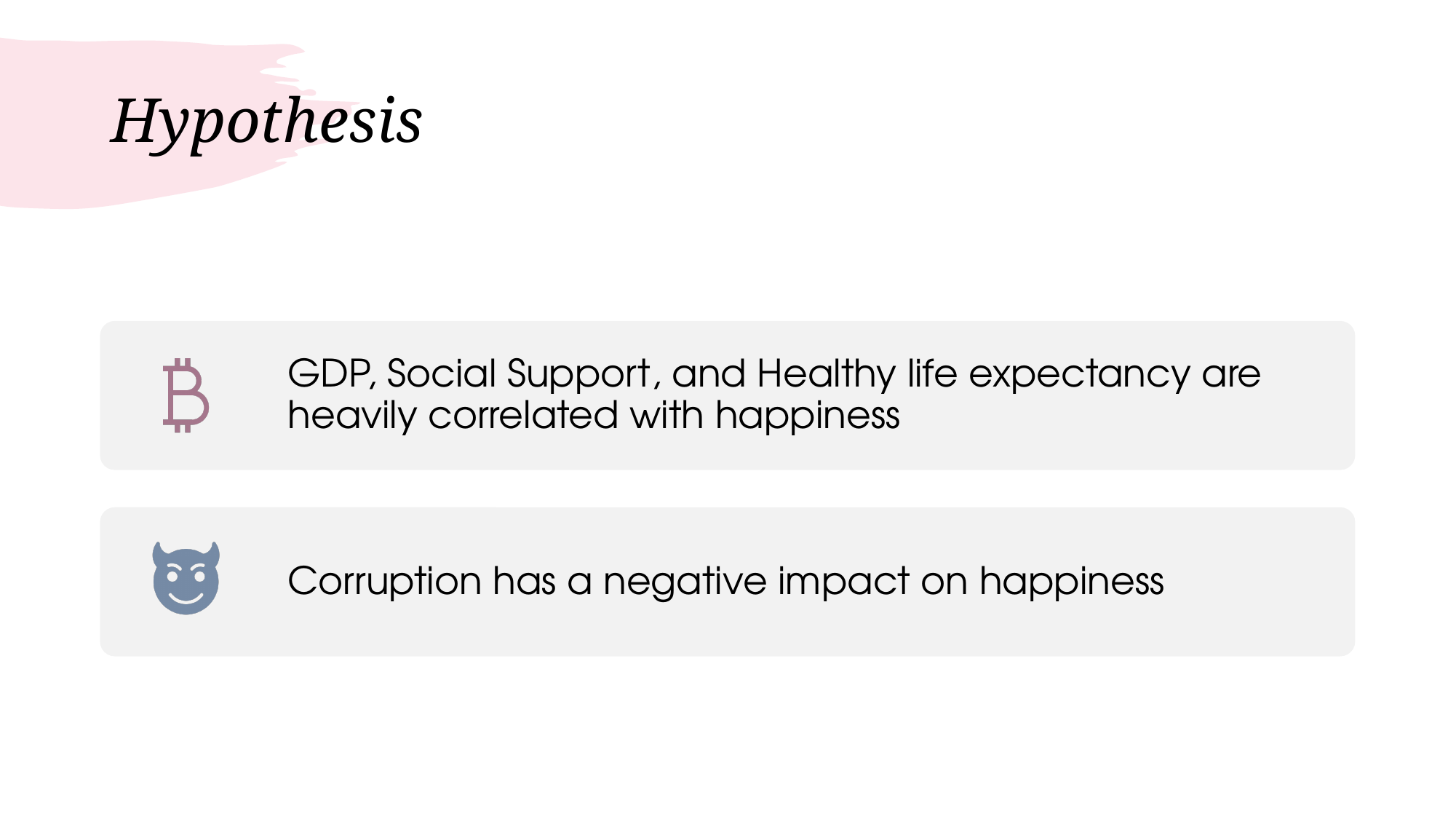

# Hypothesis
GDP, Social Support, and Healthy life expectancy are heavily correlated with happiness
Corruption has a negative impact on happiness